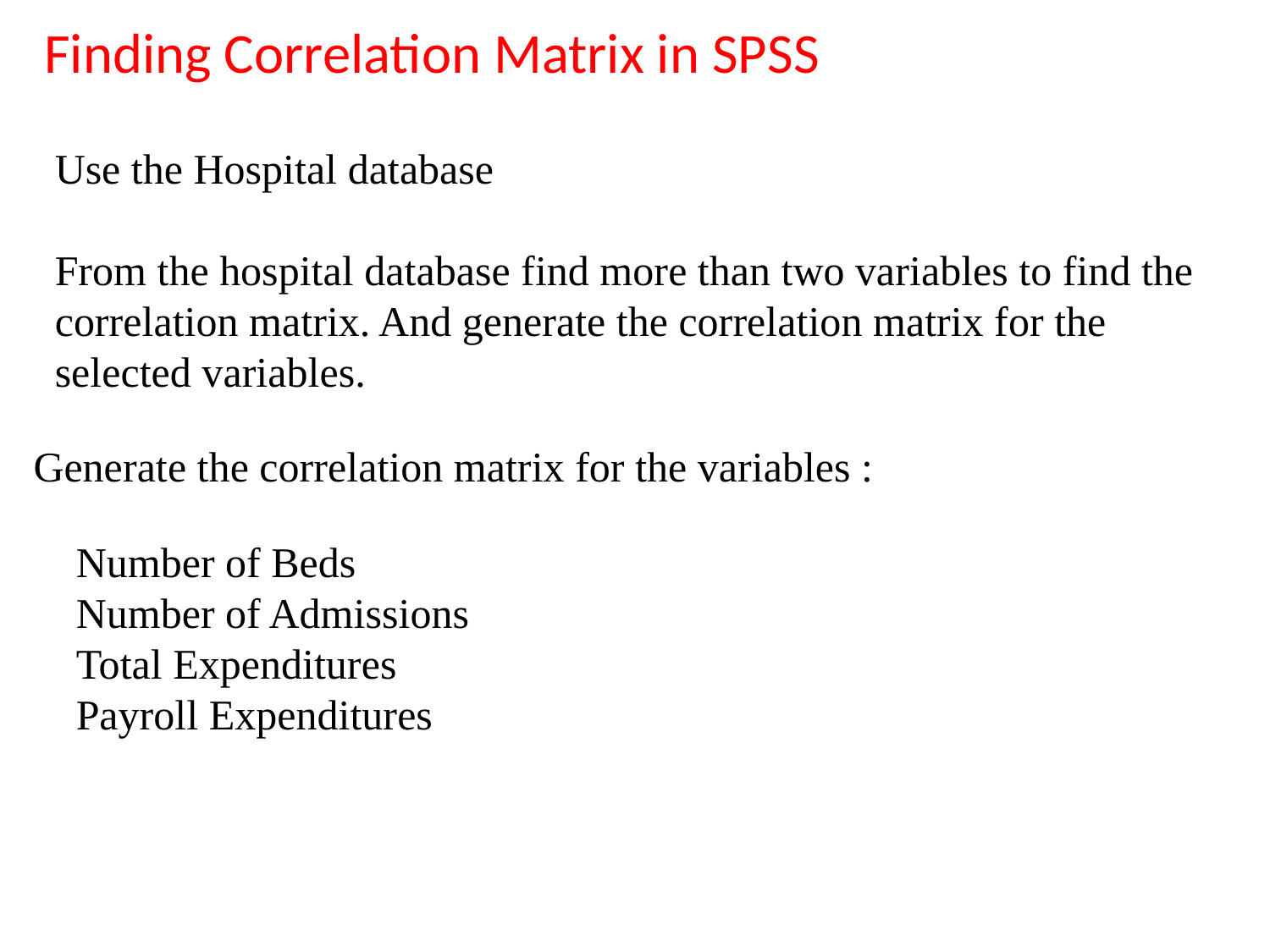

Finding Correlation Matrix in SPSS

Use the Hospital database

From the hospital database find more than two variables to find the correlation matrix. And generate the correlation matrix for the selected variables.
Generate the correlation matrix for the variables :

Number of Beds
Number of Admissions
Total Expenditures
Payroll Expenditures